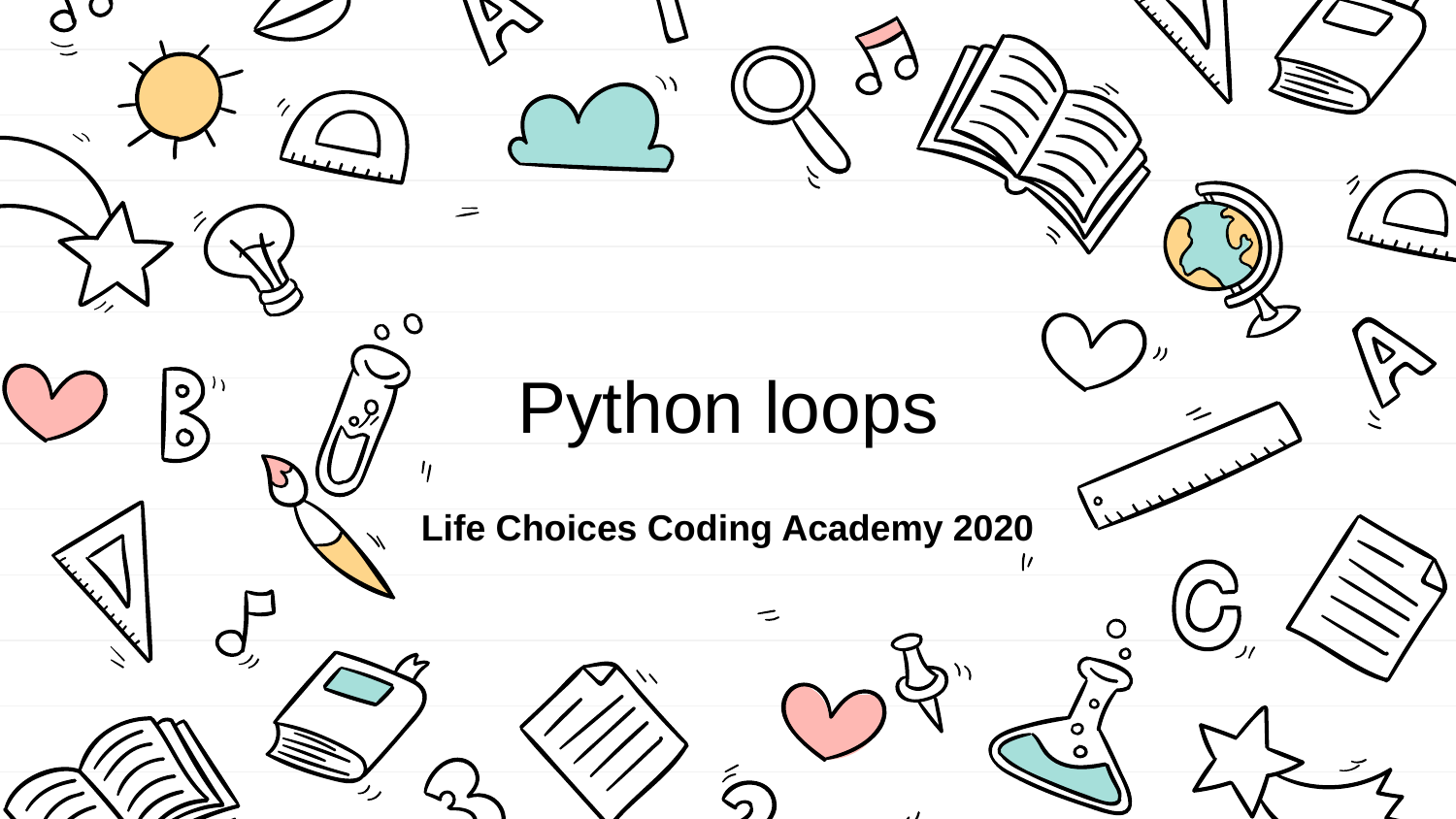

# Python loops

Life Choices Coding Academy 2020